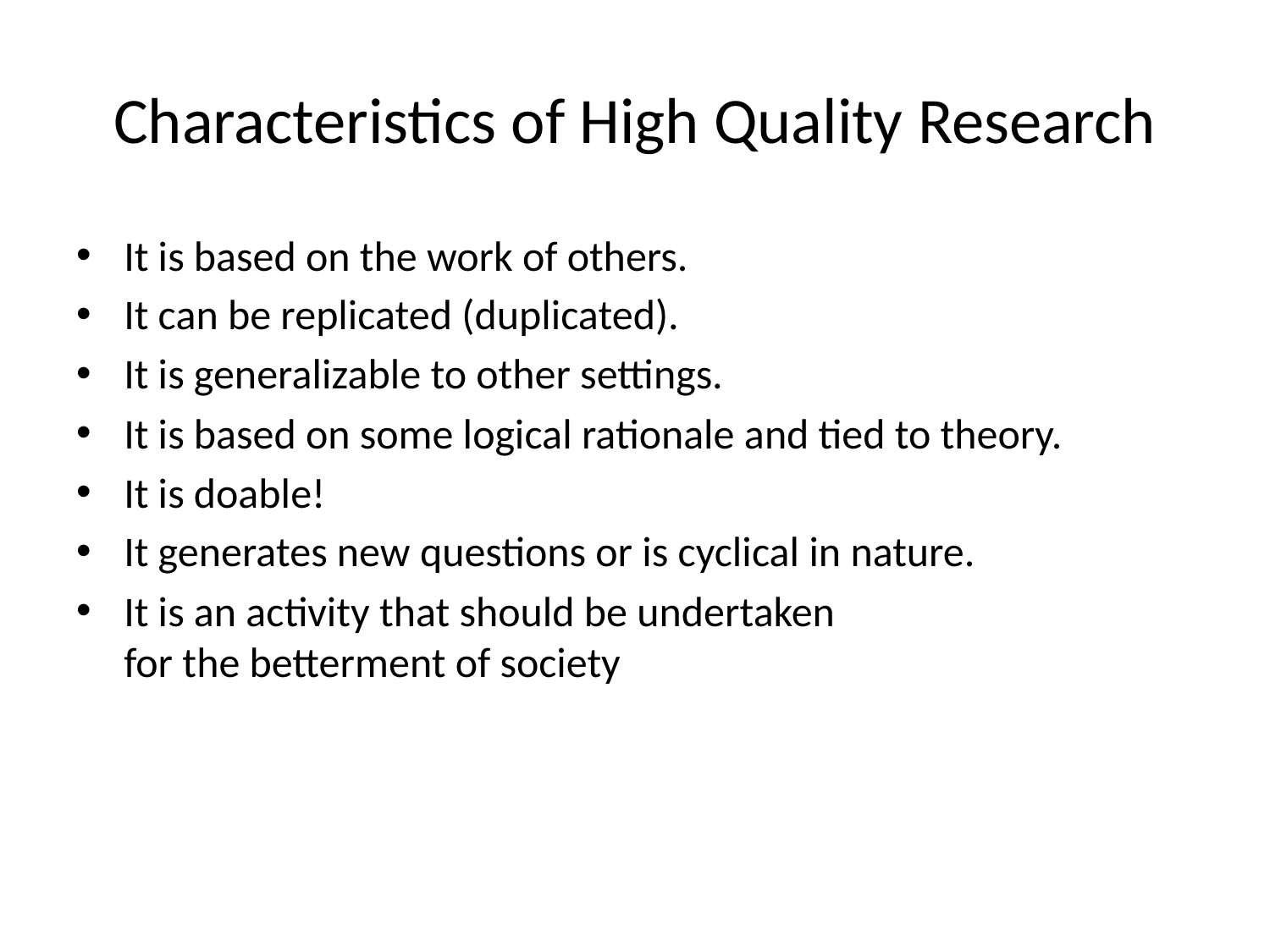

# Characteristics of High Quality Research
It is based on the work of others.
It can be replicated (duplicated).
It is generalizable to other settings.
It is based on some logical rationale and tied to theory.
It is doable!
It generates new questions or is cyclical in nature.
It is an activity that should be undertaken
for the betterment of society